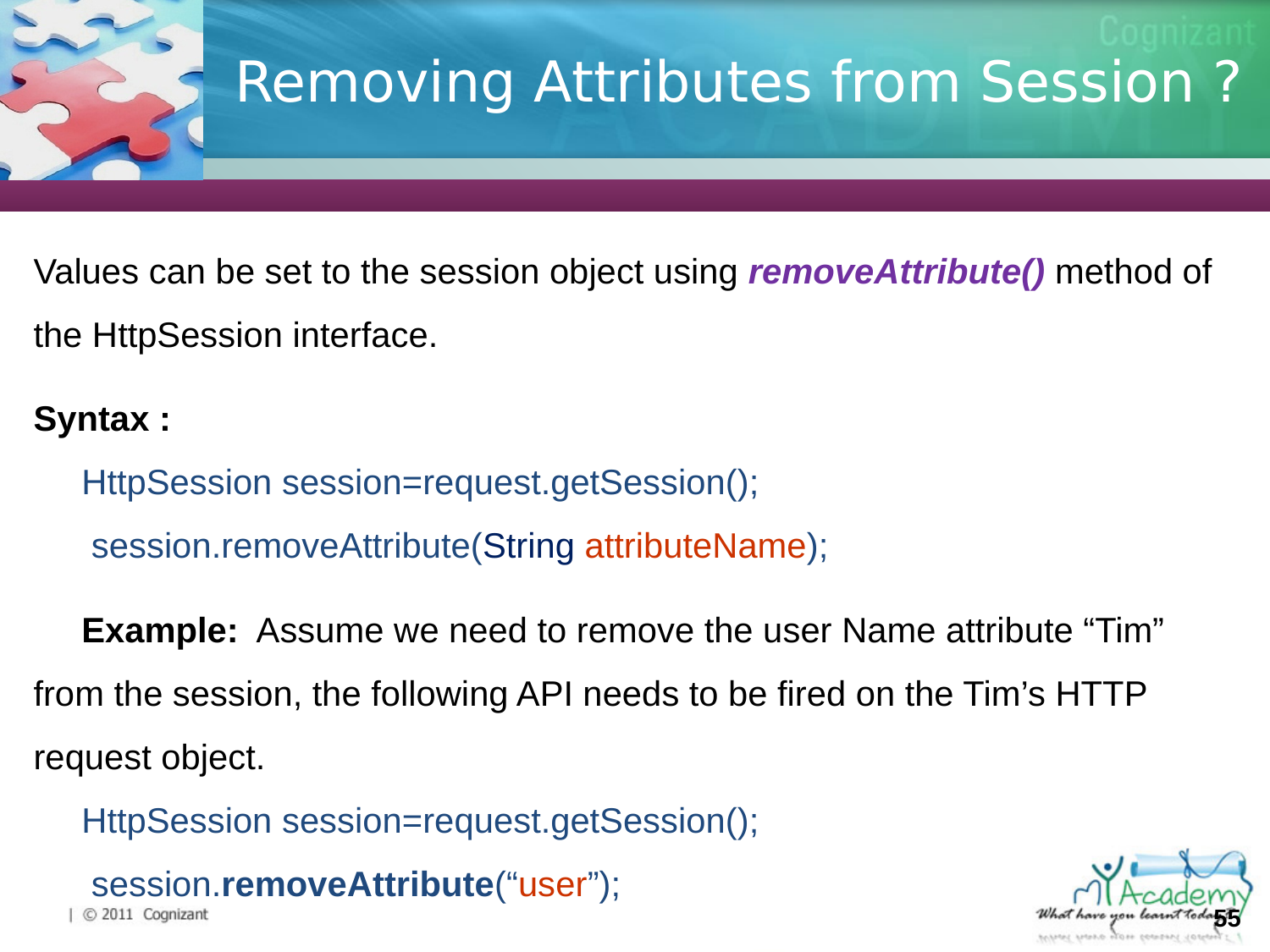

# Removing Attributes from Session ?
Values can be set to the session object using removeAttribute() method of the HttpSession interface.
Syntax :
HttpSession session=request.getSession();
 session.removeAttribute(String attributeName);
Example:  Assume we need to remove the user Name attribute “Tim” from the session, the following API needs to be fired on the Tim’s HTTP request object.
HttpSession session=request.getSession();
 session.removeAttribute(“user”);
55